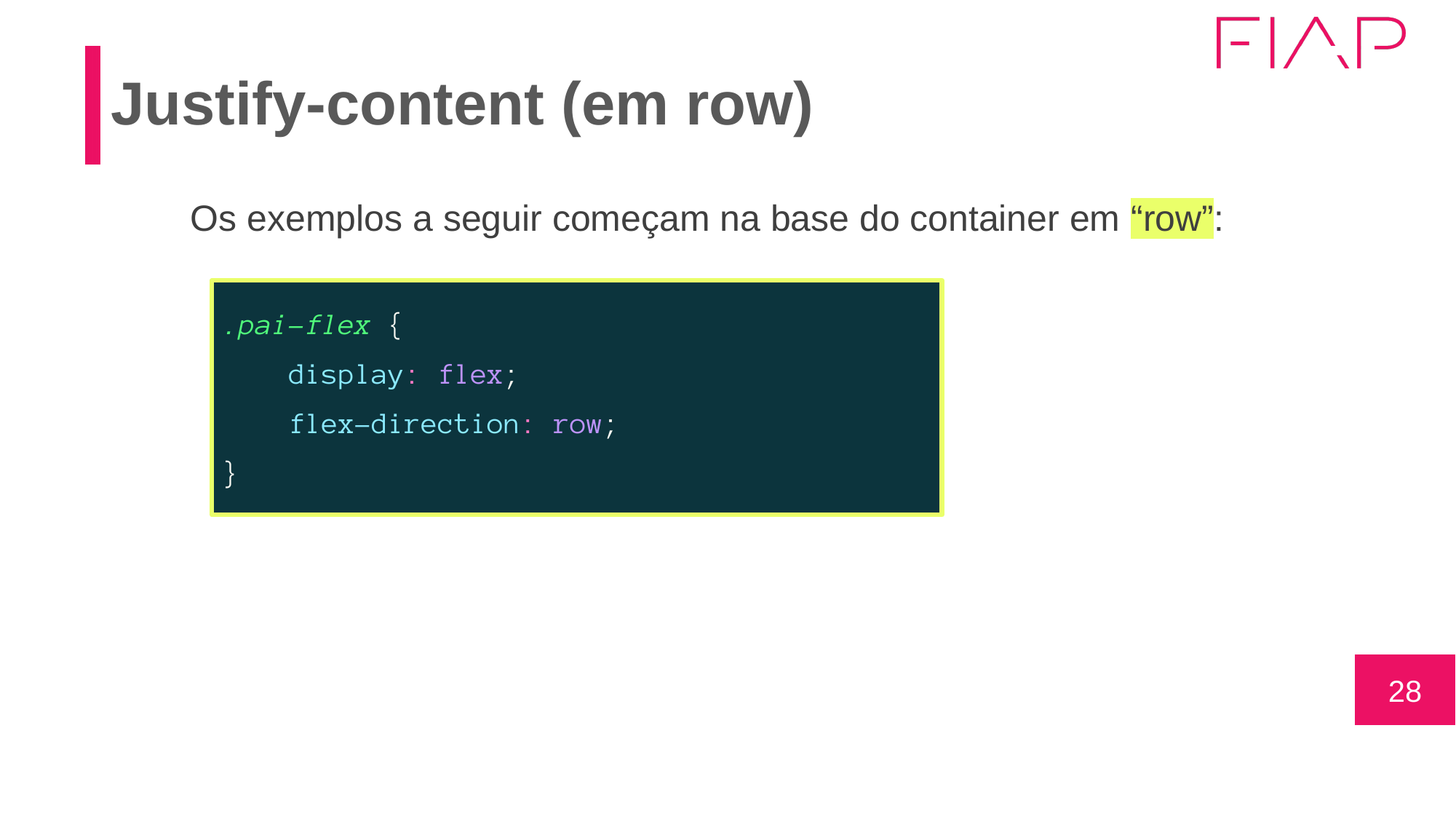

# Justify-content (em row)
Os exemplos a seguir começam na base do container em “row”:

.pai-flex {
    display: flex;
    flex-direction: row;
}
28